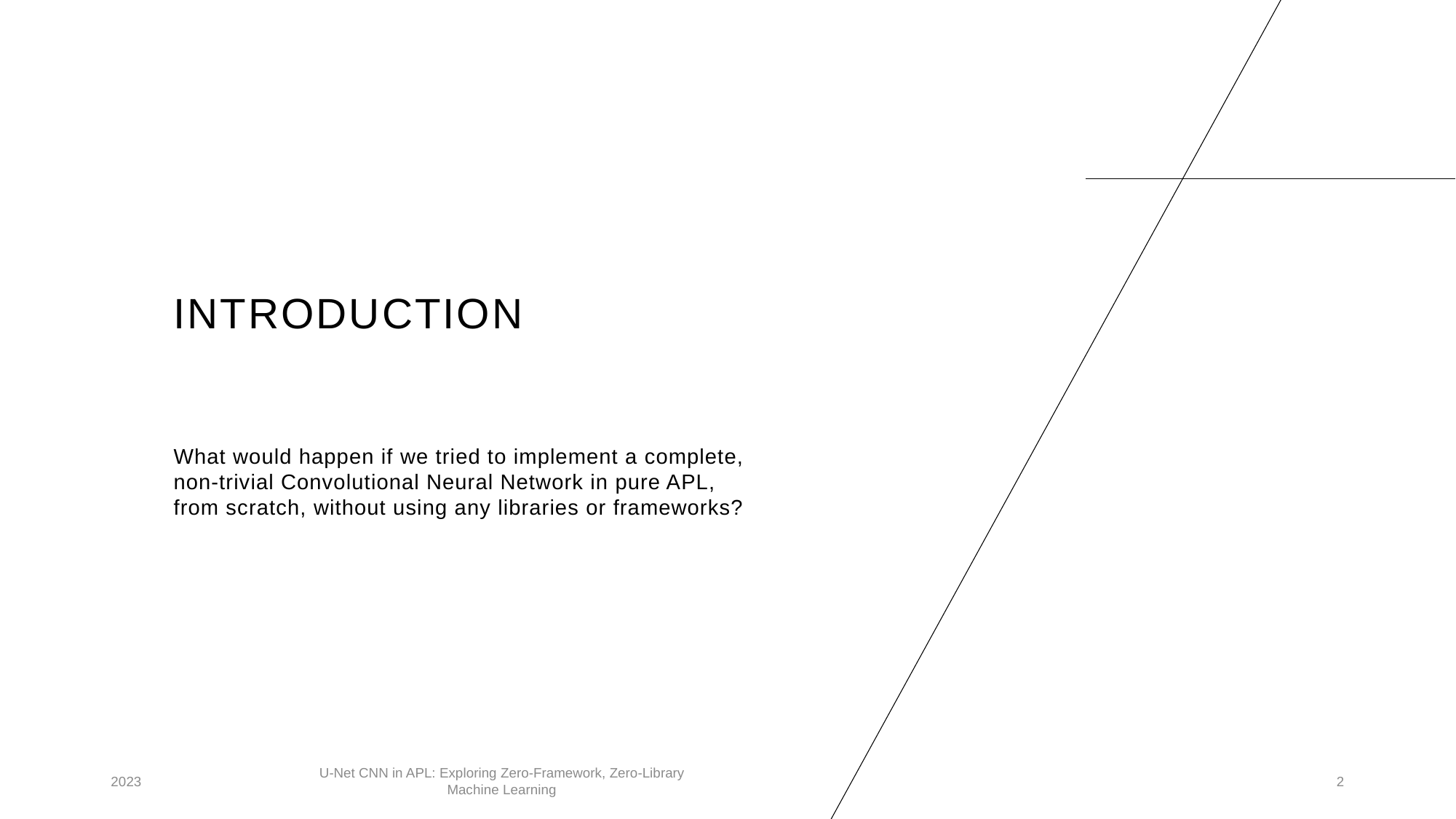

# INTRODUCTION
What would happen if we tried to implement a complete, non-trivial Convolutional Neural Network in pure APL, from scratch, without using any libraries or frameworks?
2023
U-Net CNN in APL: Exploring Zero-Framework, Zero-Library Machine Learning
2